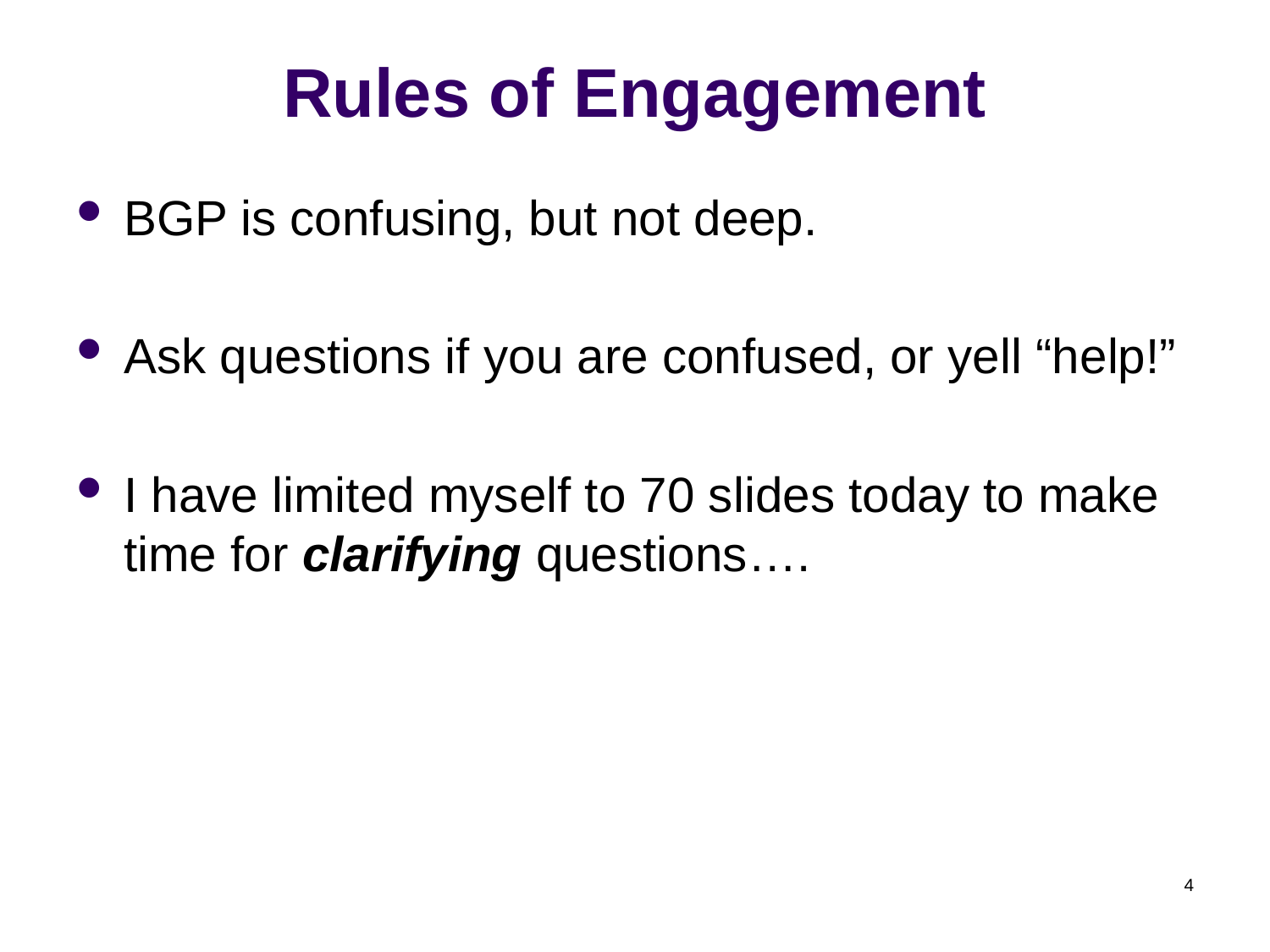

# Rules of Engagement
BGP is confusing, but not deep.

Ask questions if you are confused, or yell “help!”

I have limited myself to 70 slides today to make time for clarifying questions….

4